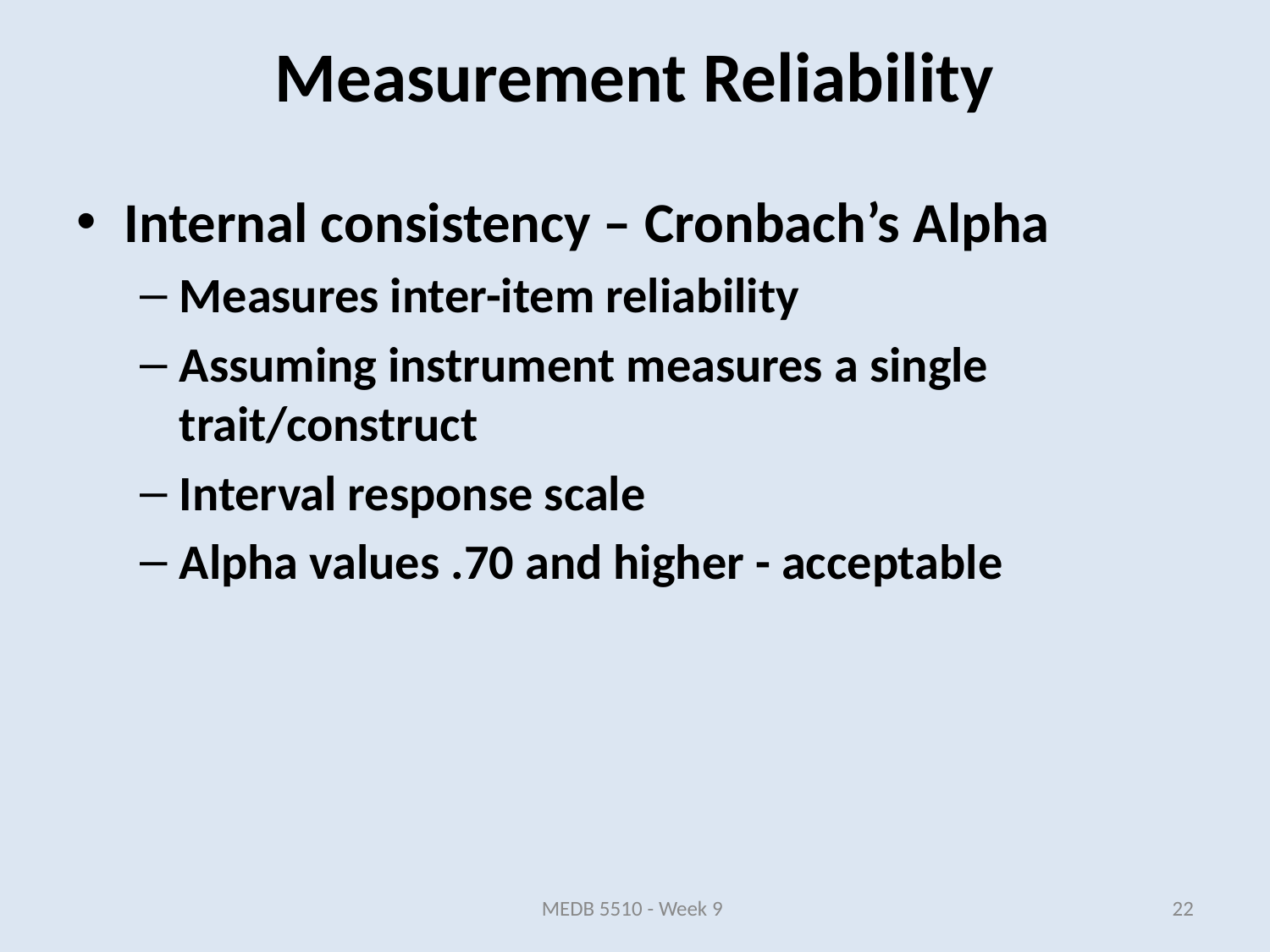

Measurement Reliability
Internal consistency – Cronbach’s Alpha
Measures inter-item reliability
Assuming instrument measures a single trait/construct
Interval response scale
Alpha values .70 and higher - acceptable

MEDB 5510 - Week 9
22